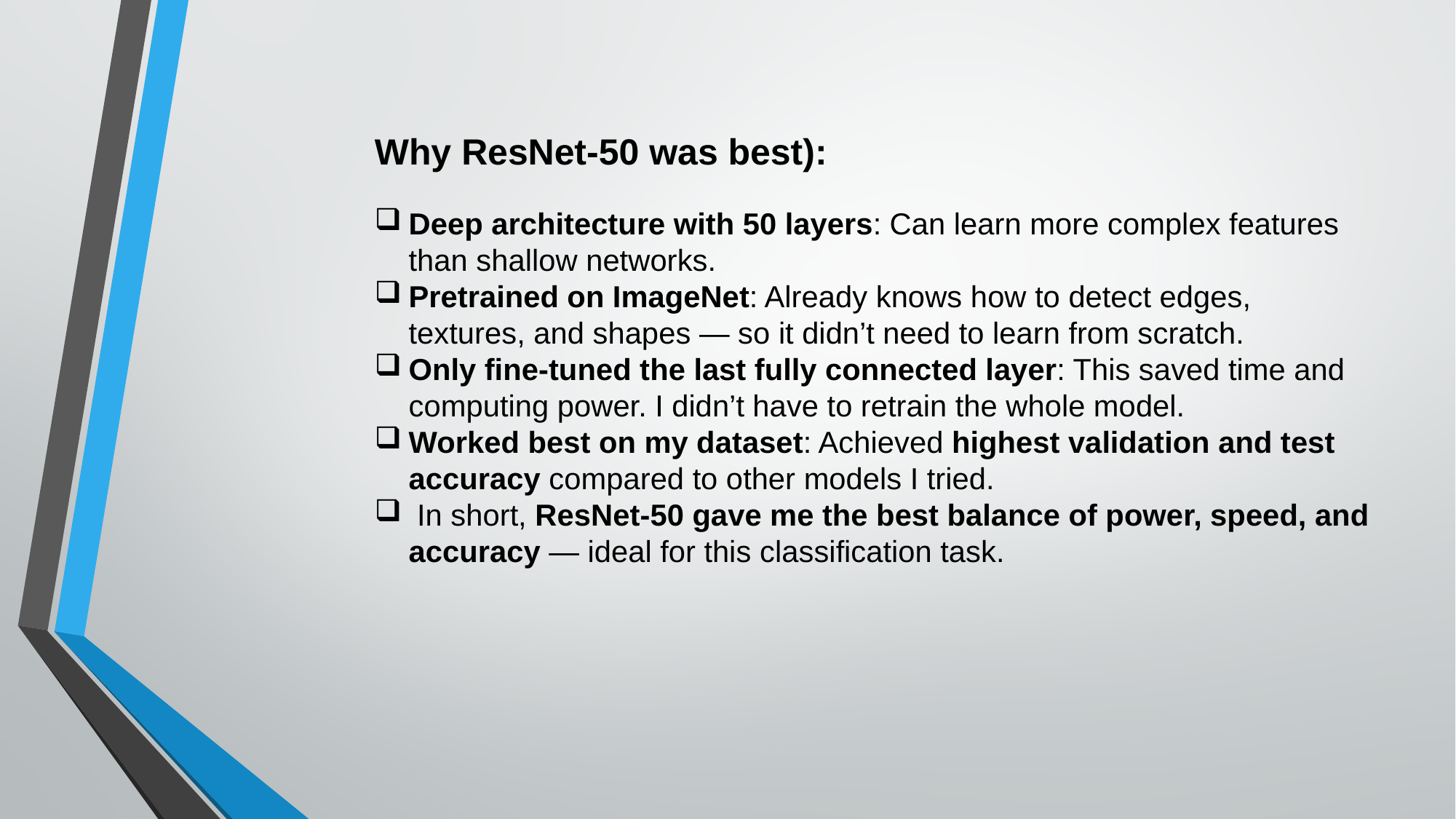

Why ResNet-50 was best):

Deep architecture with 50 layers: Can learn more complex features than shallow networks.
Pretrained on ImageNet: Already knows how to detect edges, textures, and shapes — so it didn’t need to learn from scratch.
Only fine-tuned the last fully connected layer: This saved time and computing power. I didn’t have to retrain the whole model.
Worked best on my dataset: Achieved highest validation and test accuracy compared to other models I tried.
 In short, ResNet-50 gave me the best balance of power, speed, and accuracy — ideal for this classification task.